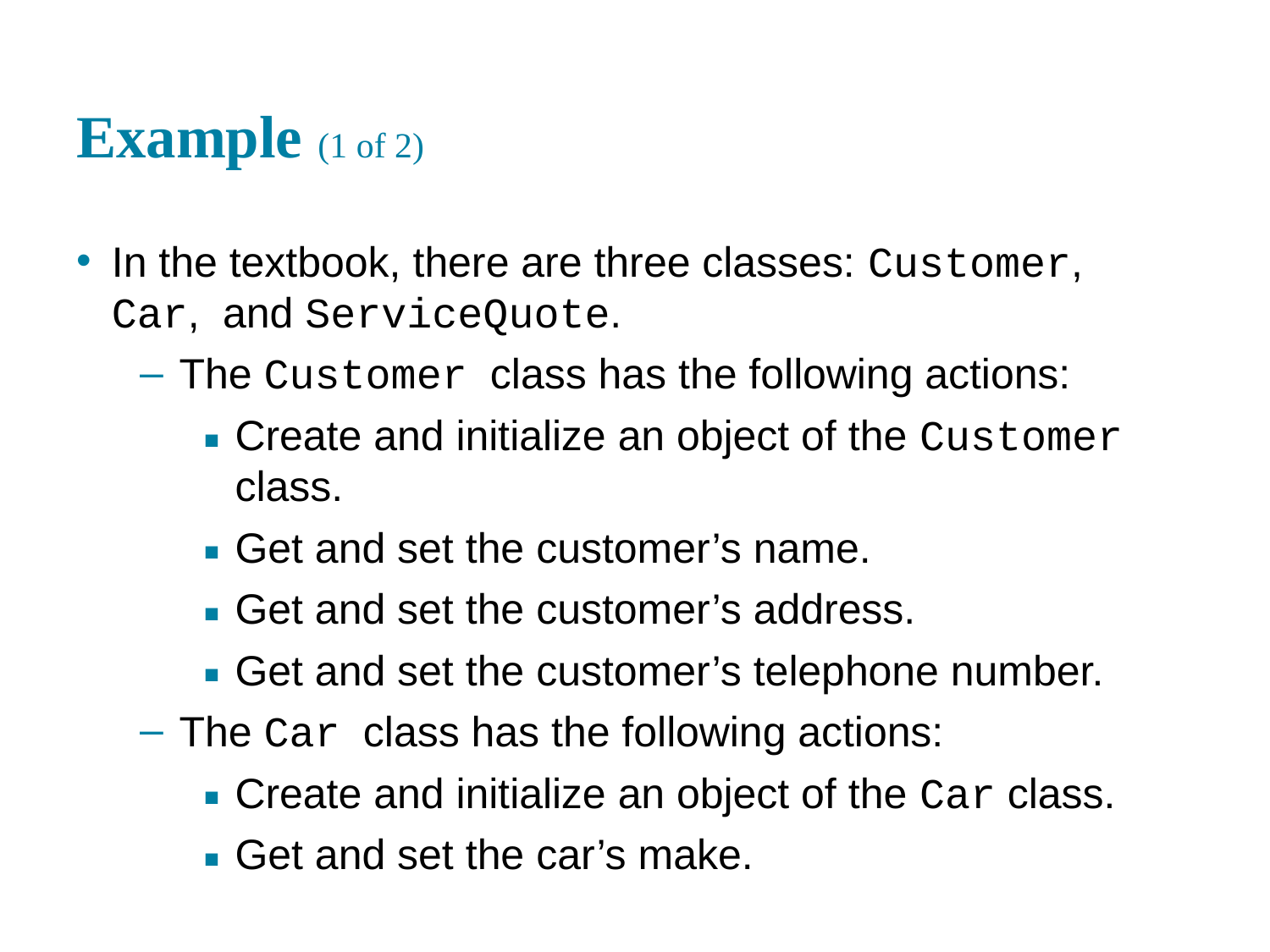

# Example (1 of 2)
In the textbook, there are three classes: Customer, Car, and ServiceQuote.
The Customer class has the following actions:
Create and initialize an object of the Customer class.
Get and set the customer’s name.
Get and set the customer’s address.
Get and set the customer’s telephone number.
The Car class has the following actions:
Create and initialize an object of the Car class.
Get and set the car’s make.